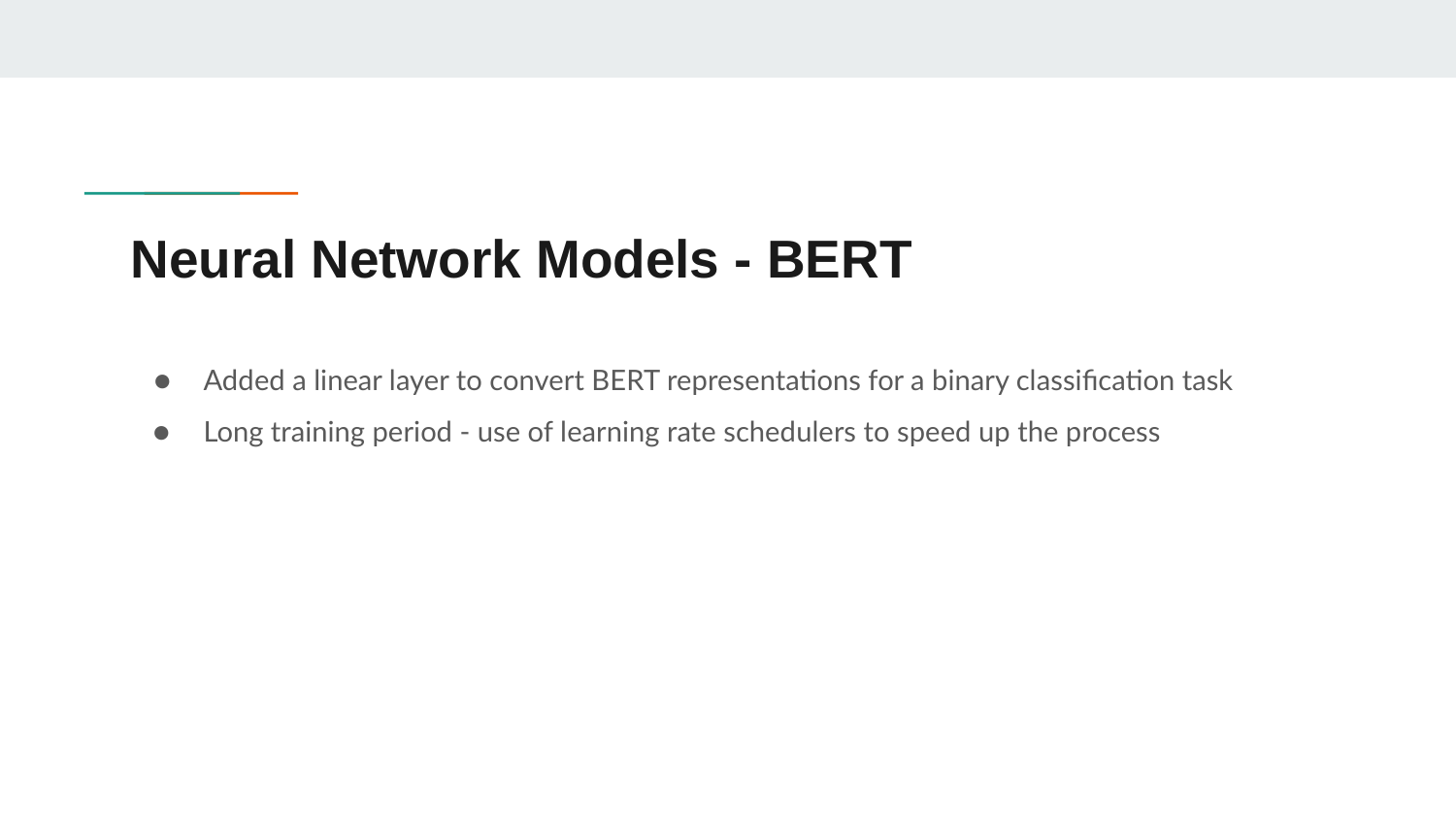

# Neural Network Models - BERT
Added a linear layer to convert BERT representations for a binary classification task
Long training period - use of learning rate schedulers to speed up the process